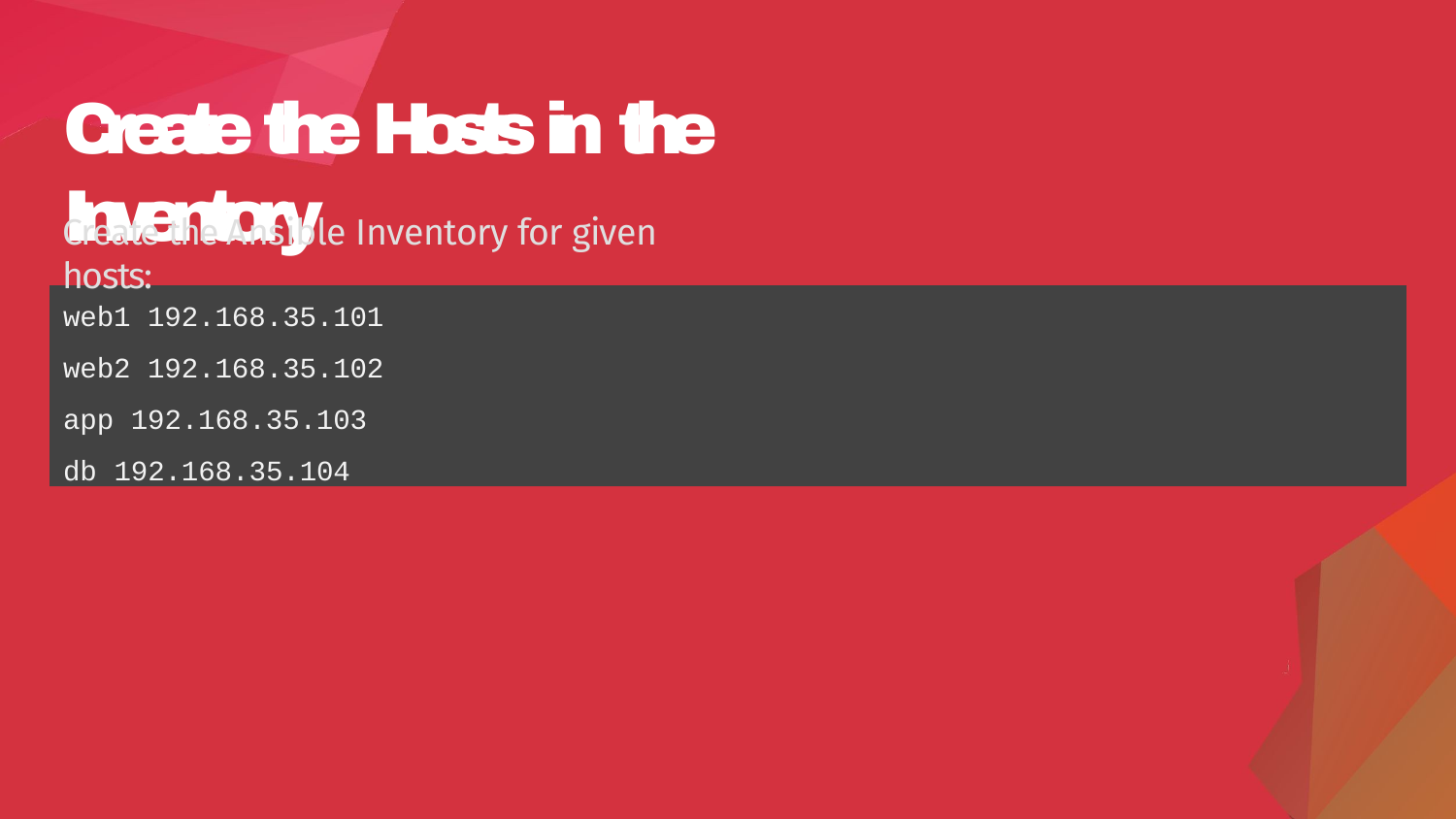

# Create the Hosts in the Inventory
Create the Ansible Inventory for given hosts:
web1 192.168.35.101
web2 192.168.35.102
app 192.168.35.103
db 192.168.35.104